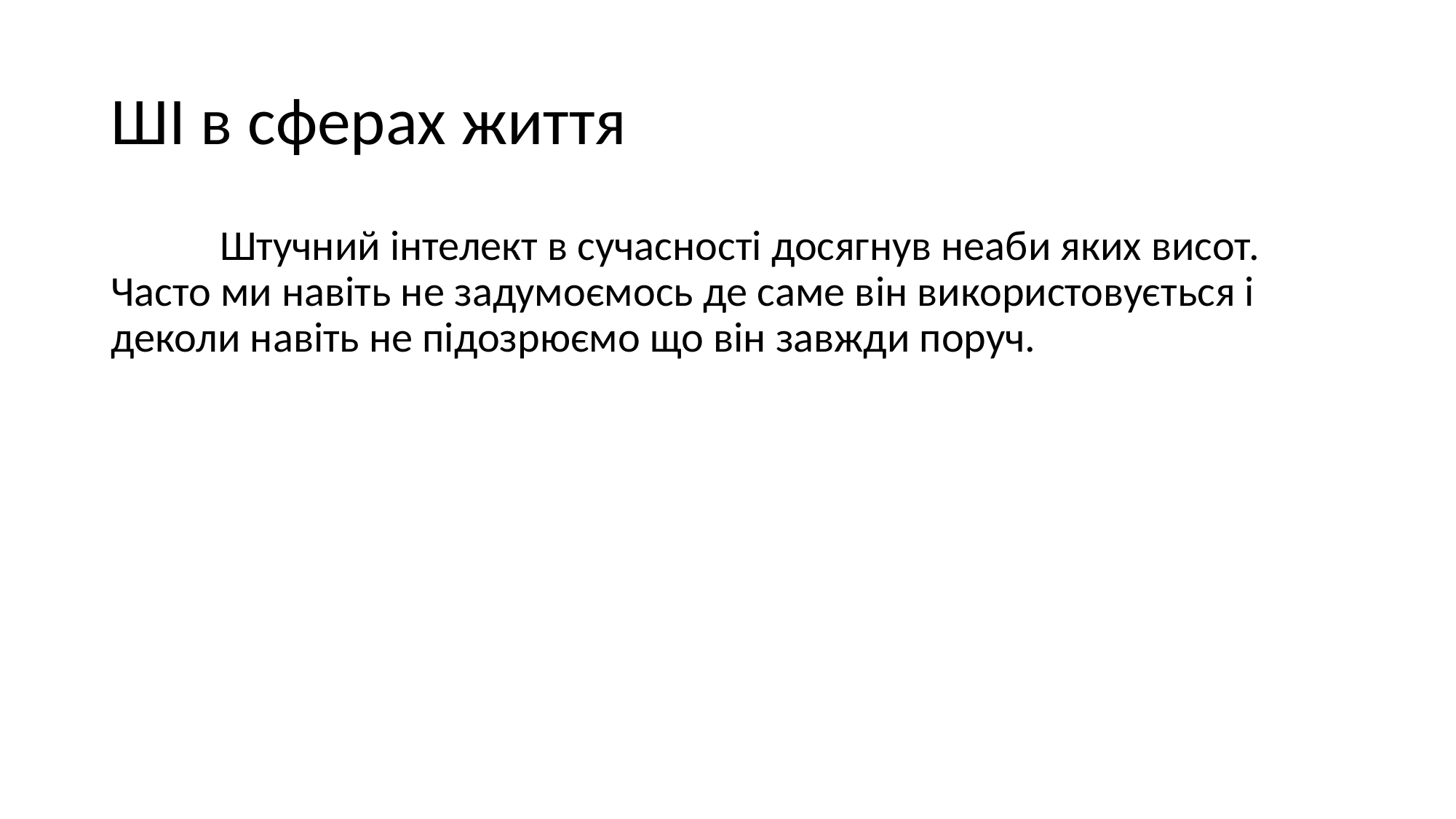

# ШІ в сферах життя
	Штучний інтелект в сучасності досягнув неаби яких висот. Часто ми навіть не задумоємось де саме він використовується і деколи навіть не підозрюємо що він завжди поруч.